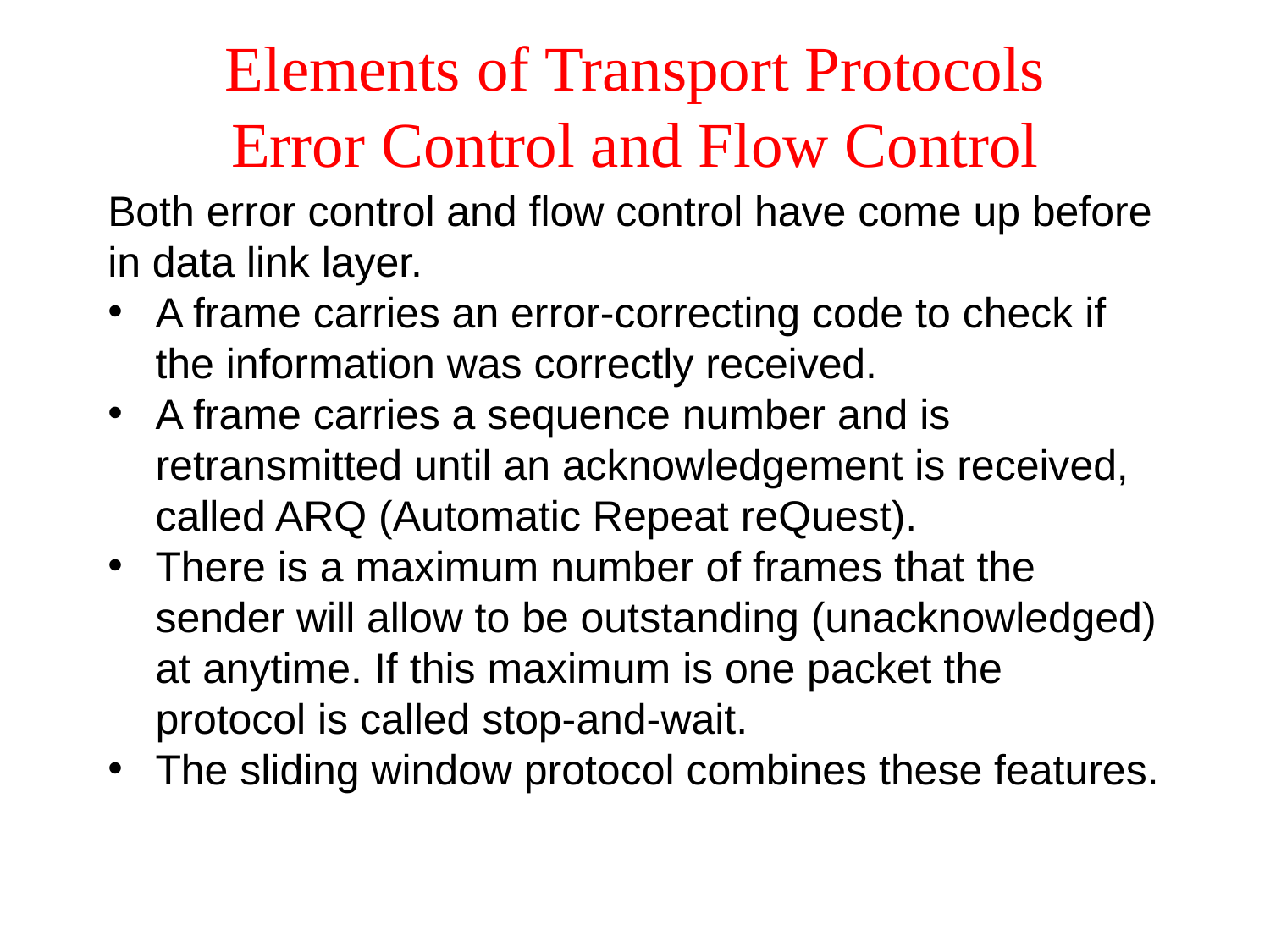

# Elements of Transport Protocols Error Control and Flow Control
Both error control and flow control have come up before in data link layer.
A frame carries an error-correcting code to check if the information was correctly received.
A frame carries a sequence number and is retransmitted until an acknowledgement is received, called ARQ (Automatic Repeat reQuest).
There is a maximum number of frames that the sender will allow to be outstanding (unacknowledged) at anytime. If this maximum is one packet the protocol is called stop-and-wait.
The sliding window protocol combines these features.